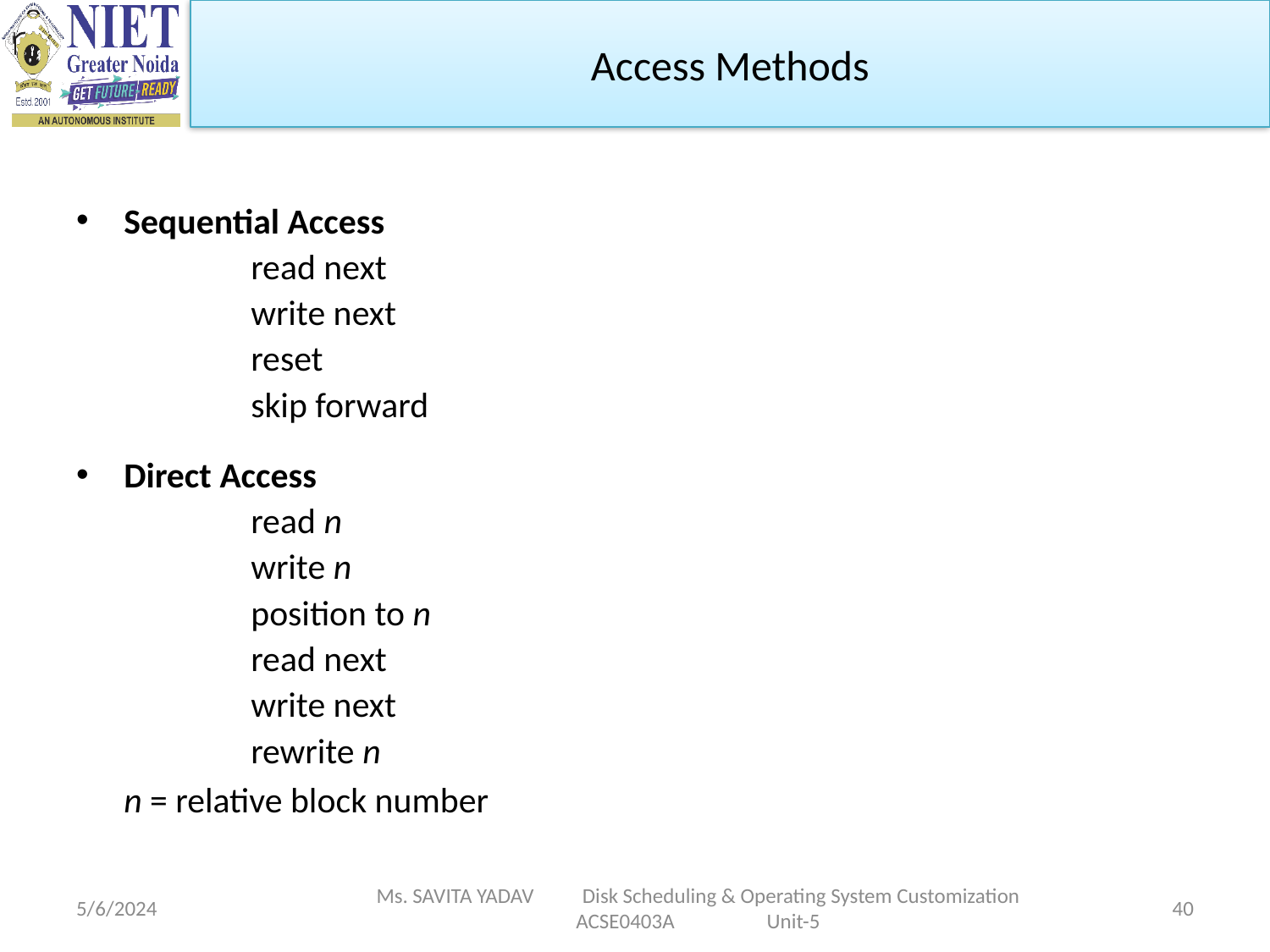

Access Methods
Sequential Access
		read next
		write next
		reset
		skip forward
Direct Access
		read n
		write n
		position to n
		read next
		write next
		rewrite n
	n = relative block number
5/6/2024
Ms. SAVITA YADAV          Disk Scheduling & Operating System Customization ACSE0403A                   Unit-5
40